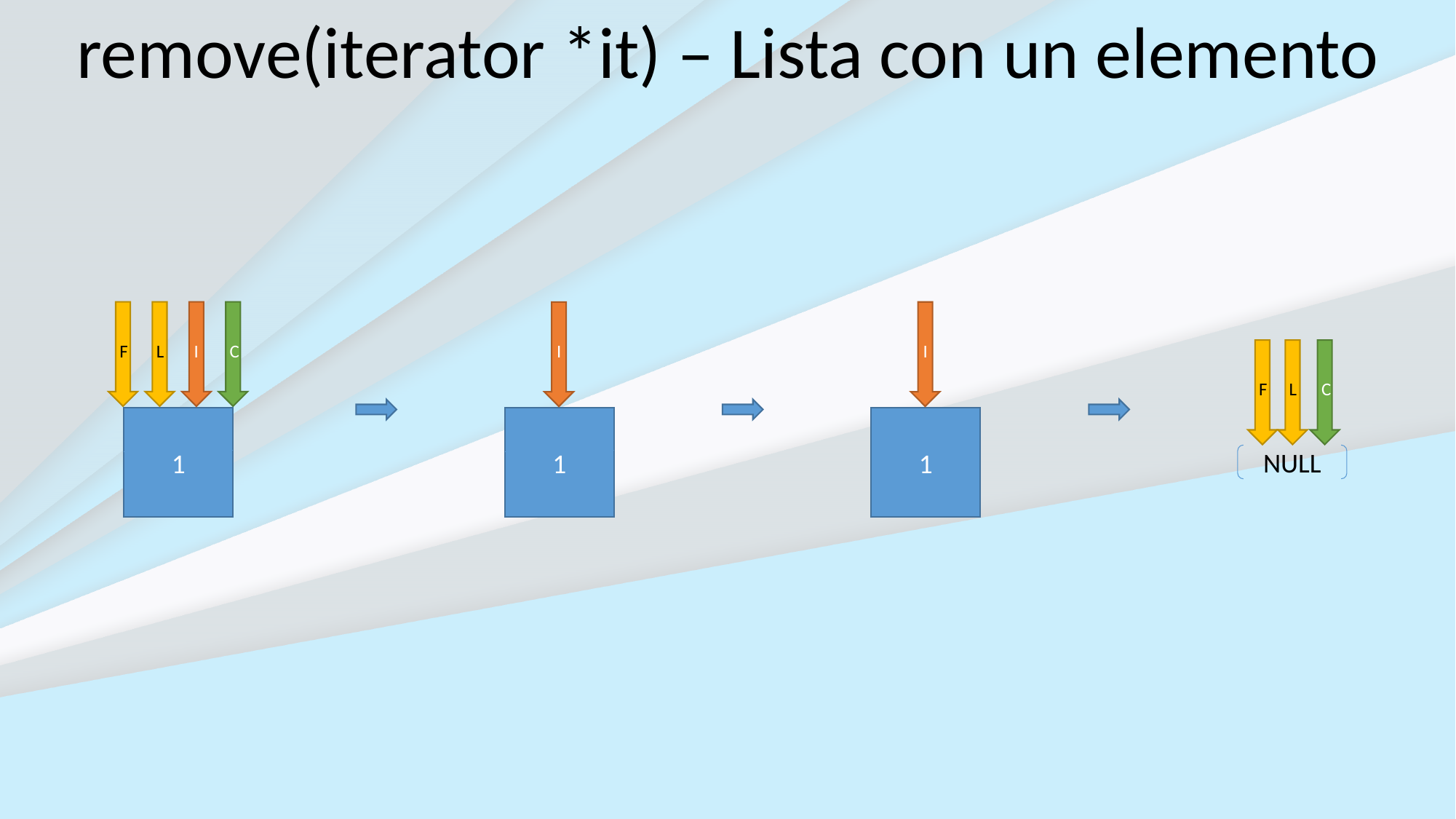

remove(iterator *it) – Lista con un elemento
F
L
I
C
1
I
1
I
1
F
L
C
NULL